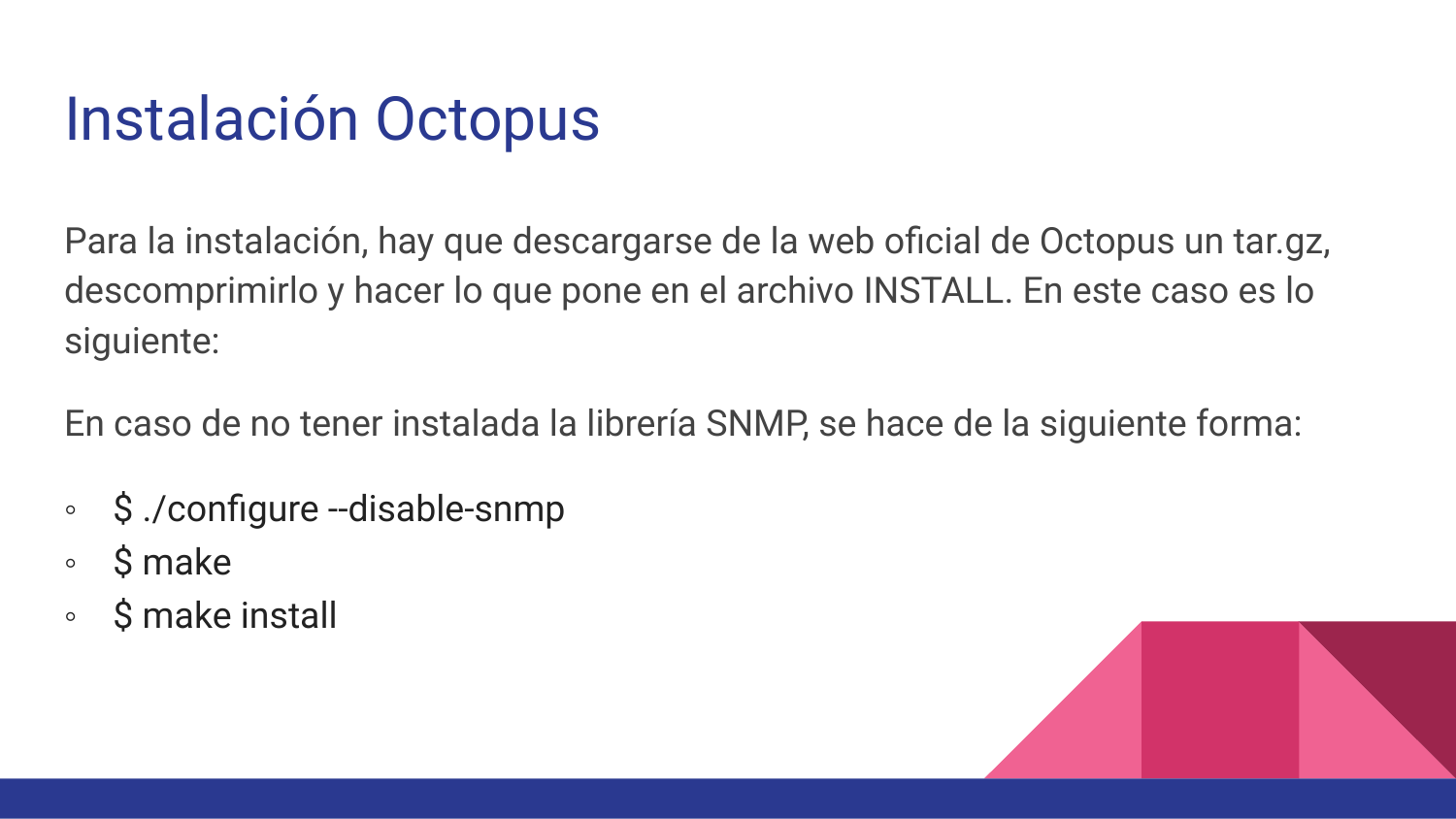

# Instalación Octopus
Para la instalación, hay que descargarse de la web oficial de Octopus un tar.gz, descomprimirlo y hacer lo que pone en el archivo INSTALL. En este caso es lo siguiente:
En caso de no tener instalada la librería SNMP, se hace de la siguiente forma:
◦    $ ./configure --disable-snmp
◦    $ make
◦    $ make install